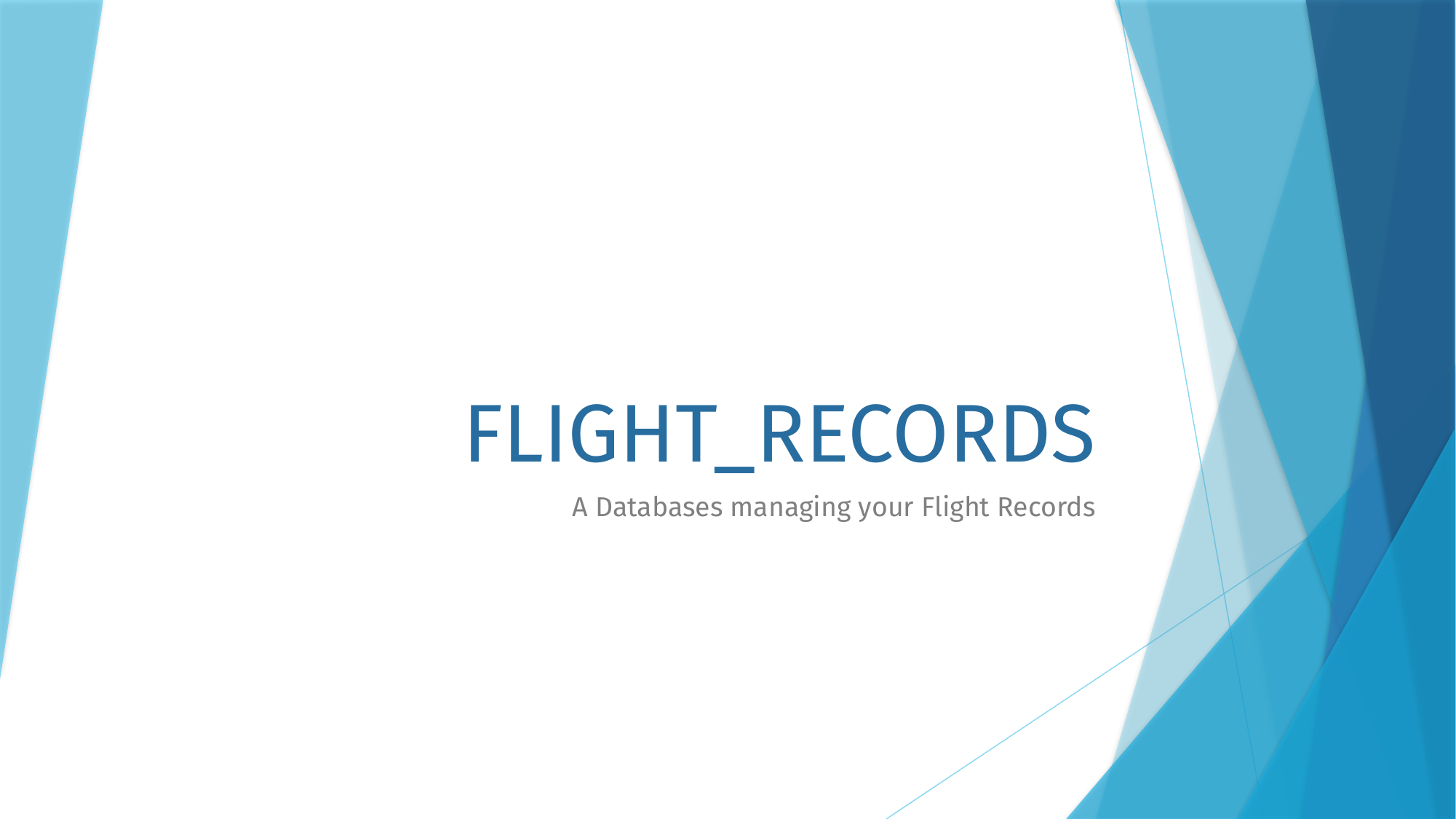

# FLIGHT_RECORDS
A Databases managing your Flight Records